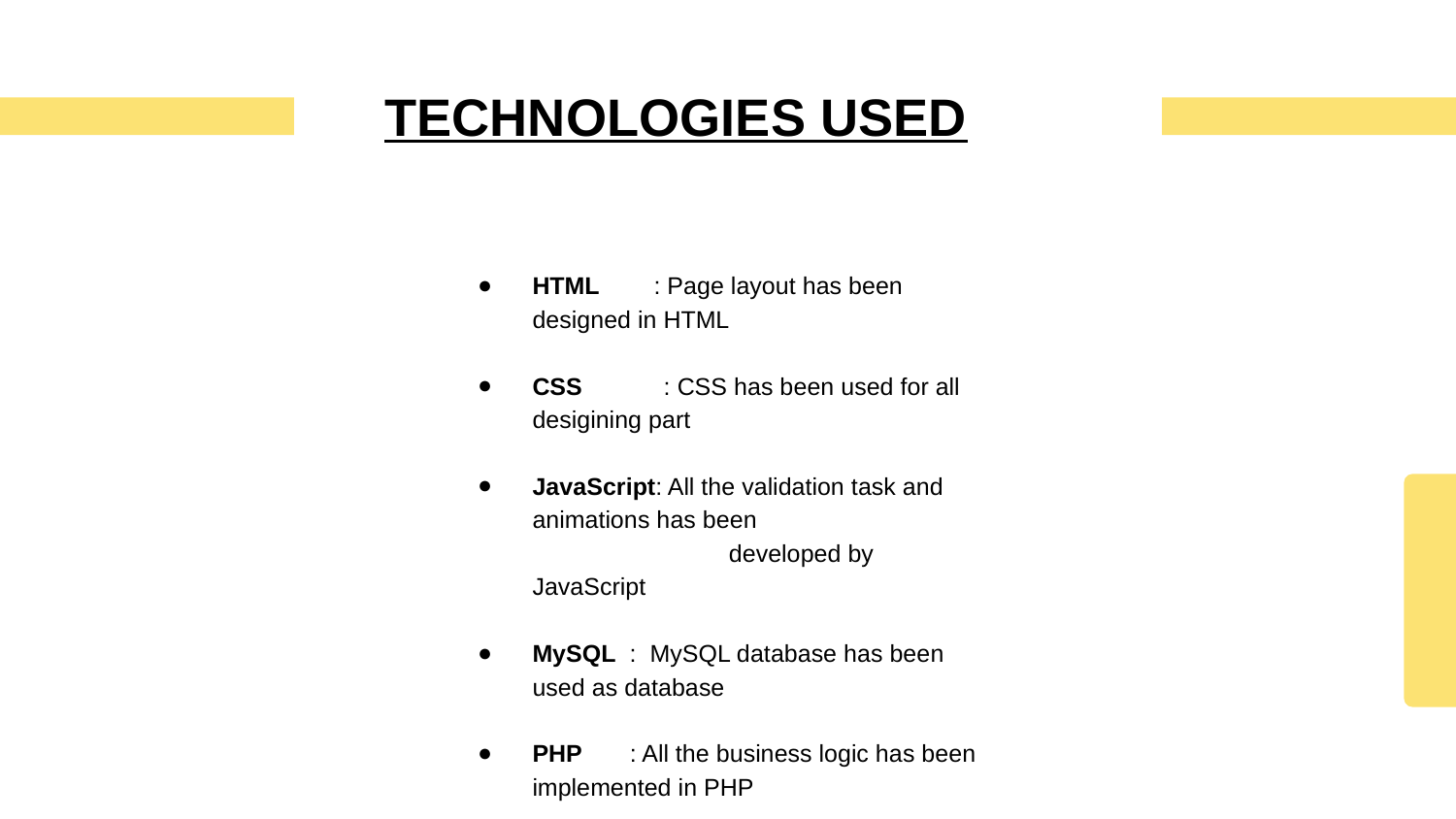

# TECHNOLOGIES USED
HTML        : Page layout has been designed in HTML

CSS            : CSS has been used for all desigining part

JavaScript: All the validation task and animations has been                                                                 developed by JavaScript

MySQL  :  MySQL database has been used as database

PHP       : All the business logic has been implemented in PHP